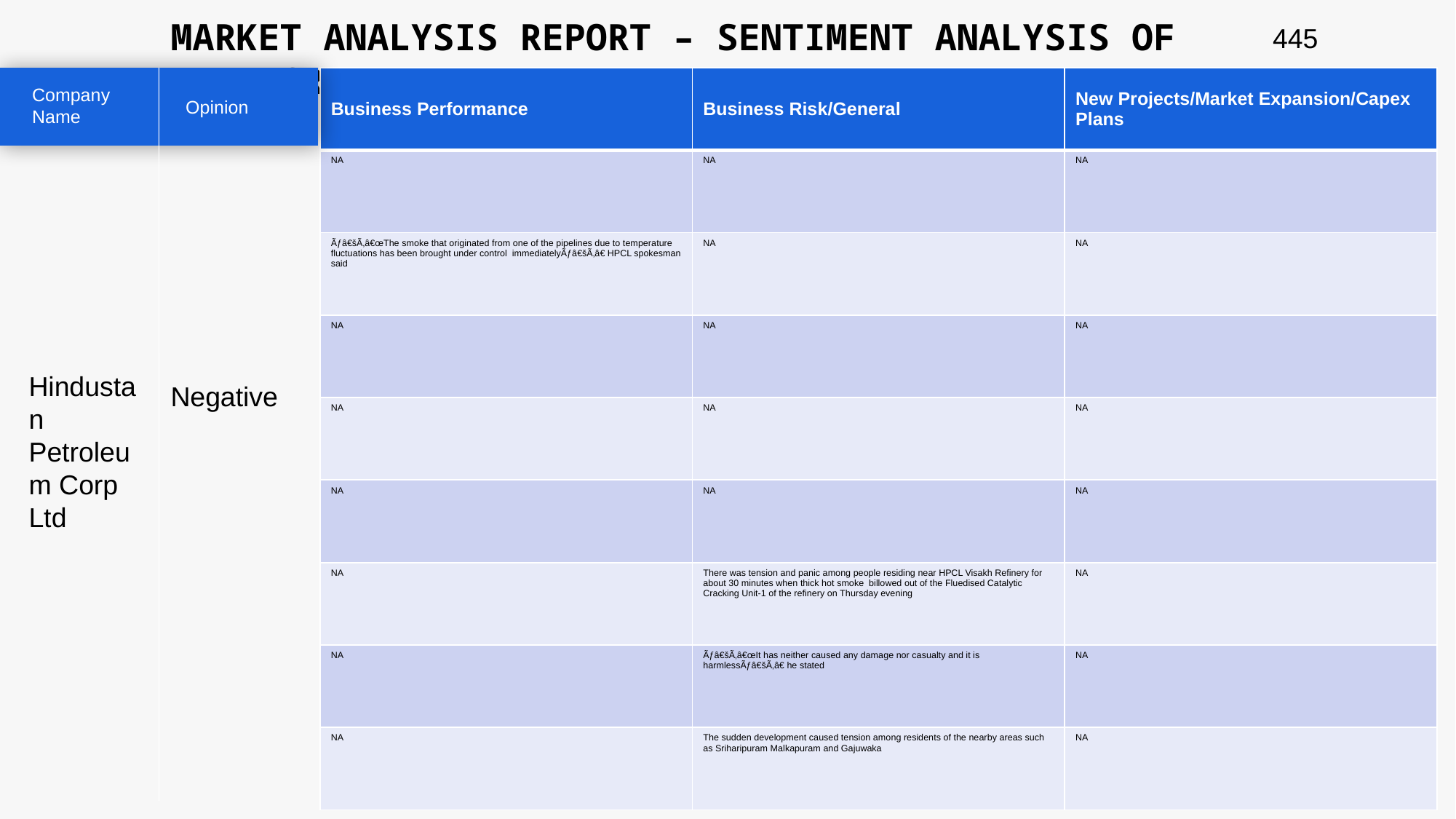

MARKET ANALYSIS REPORT – SENTIMENT ANALYSIS OF PEER GROUP
445

| Business Performance | Business Risk/General | New Projects/Market Expansion/Capex Plans |
| --- | --- | --- |
| NA | NA | NA |
| Ãƒâ€šÃ‚â€œThe smoke that originated from one of the pipelines due to temperature fluctuations has been brought under control immediatelyÃƒâ€šÃ‚â€ HPCL spokesman said | NA | NA |
| NA | NA | NA |
| NA | NA | NA |
| NA | NA | NA |
| NA | There was tension and panic among people residing near HPCL Visakh Refinery for about 30 minutes when thick hot smoke billowed out of the Fluedised Catalytic Cracking Unit-1 of the refinery on Thursday evening | NA |
| NA | Ãƒâ€šÃ‚â€œIt has neither caused any damage nor casualty and it is harmlessÃƒâ€šÃ‚â€ he stated | NA |
| NA | The sudden development caused tension among residents of the nearby areas such as Sriharipuram Malkapuram and Gajuwaka | NA |
Company Name
Opinion
Hindustan Petroleum Corp Ltd
Negative